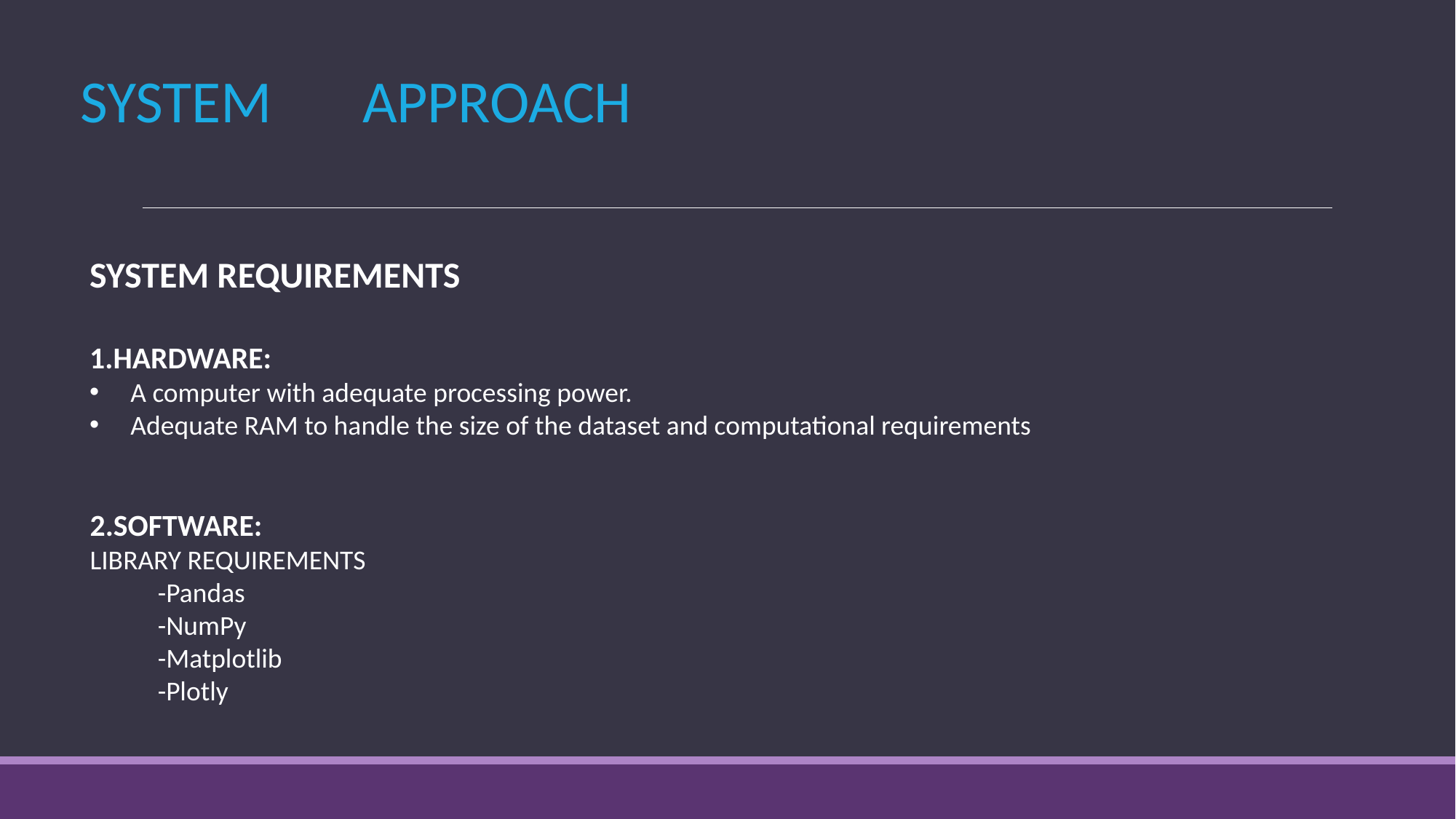

# SYSTEM	APPROACH
SYSTEM REQUIREMENTS

1.HARDWARE:
A computer with adequate processing power.
Adequate RAM to handle the size of the dataset and computational requirements
2.SOFTWARE:
LIBRARY REQUIREMENTS
           -Pandas
           -NumPy
           -Matplotlib
           -Plotly